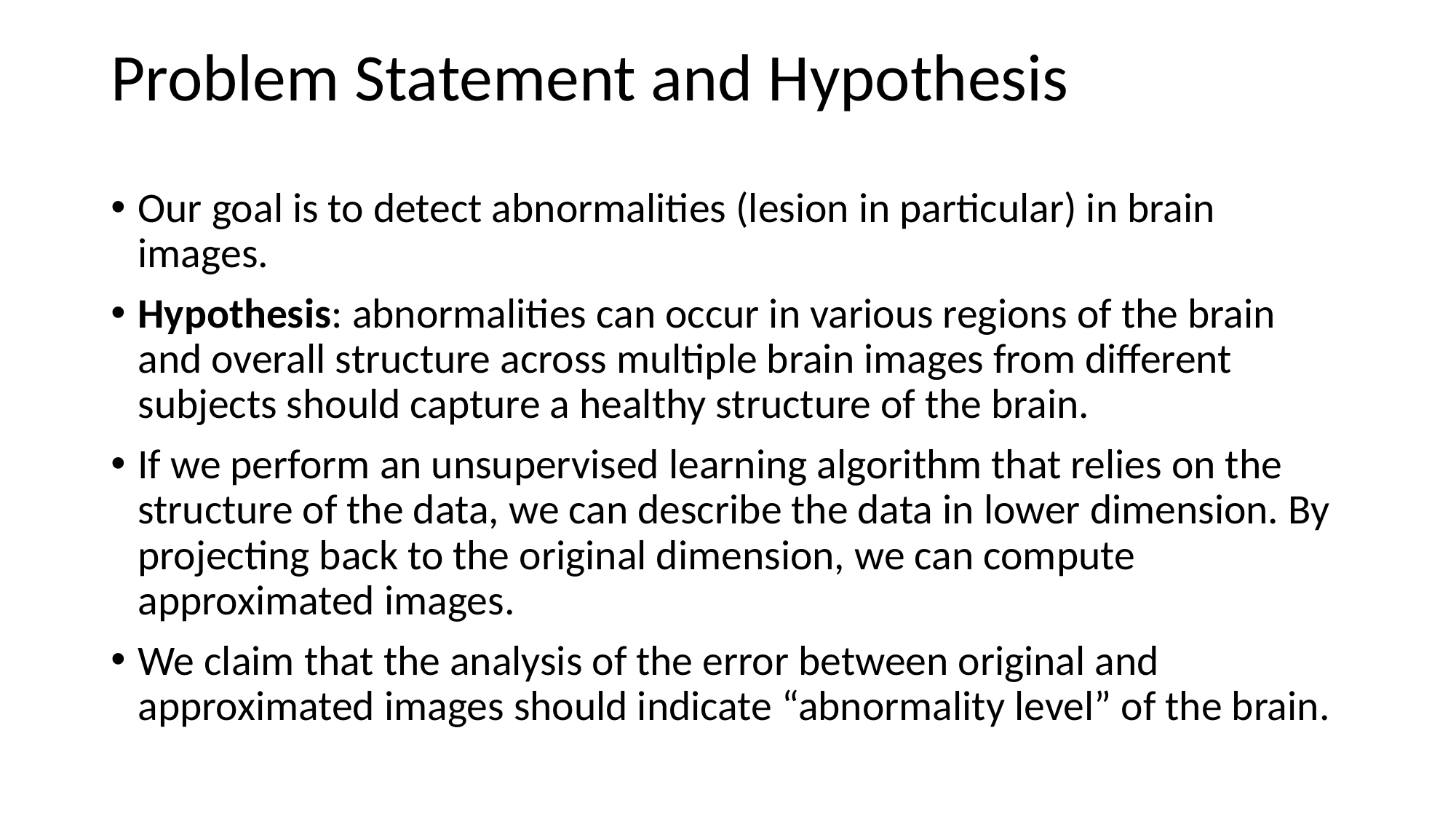

# Problem Statement and Hypothesis
Our goal is to detect abnormalities (lesion in particular) in brain images.
Hypothesis: abnormalities can occur in various regions of the brain and overall structure across multiple brain images from different subjects should capture a healthy structure of the brain.
If we perform an unsupervised learning algorithm that relies on the structure of the data, we can describe the data in lower dimension. By projecting back to the original dimension, we can compute approximated images.
We claim that the analysis of the error between original and approximated images should indicate “abnormality level” of the brain.